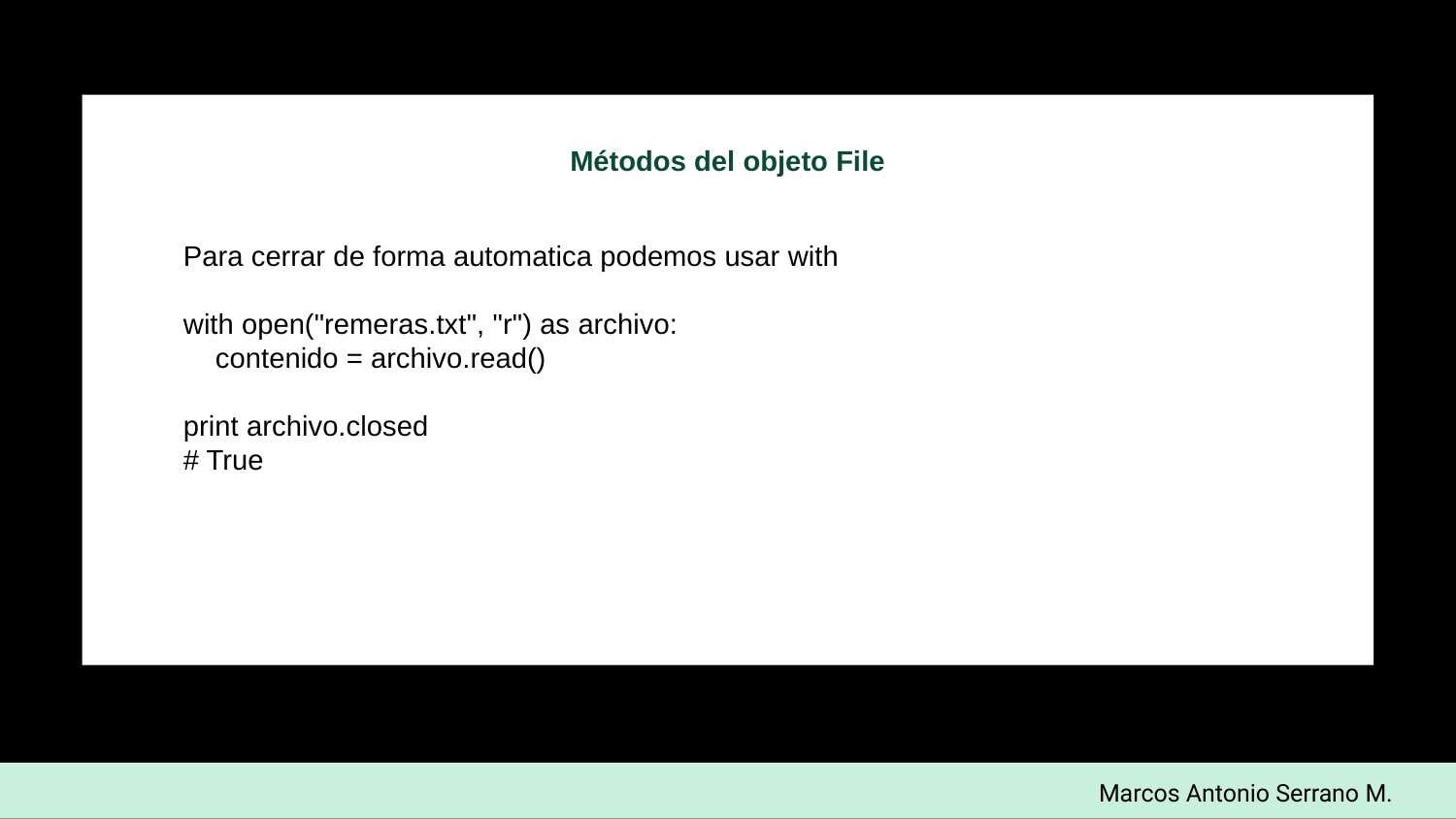

Métodos del objeto File

Para cerrar de forma automatica podemos usar with

with open("remeras.txt", "r") as archivo:
    contenido = archivo.read()
print archivo.closed
# True

Marcos Antonio Serrano M.